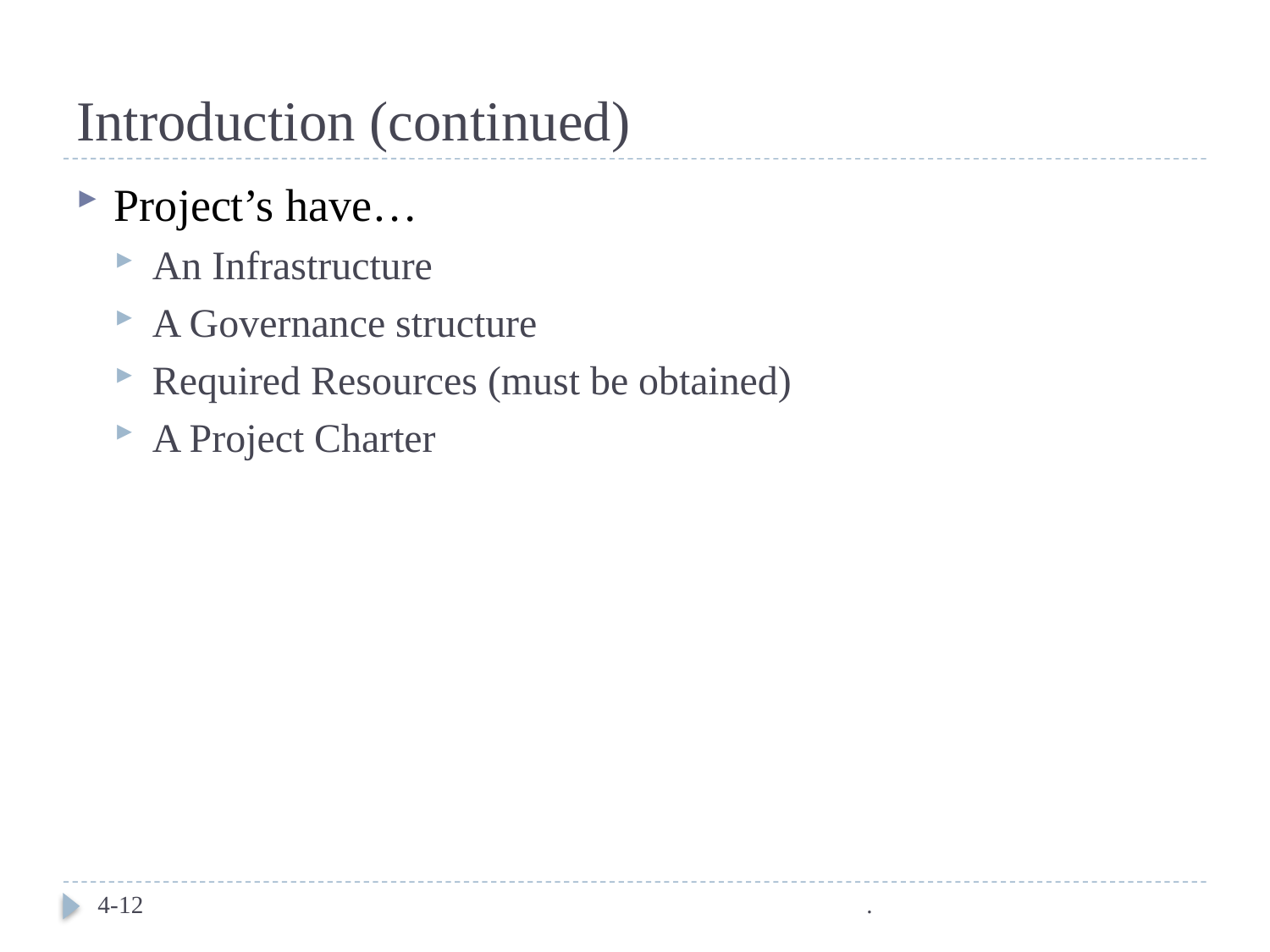

# Introduction (continued)
Project’s have…
An Infrastructure
A Governance structure
Required Resources (must be obtained)
A Project Charter

.
4-12